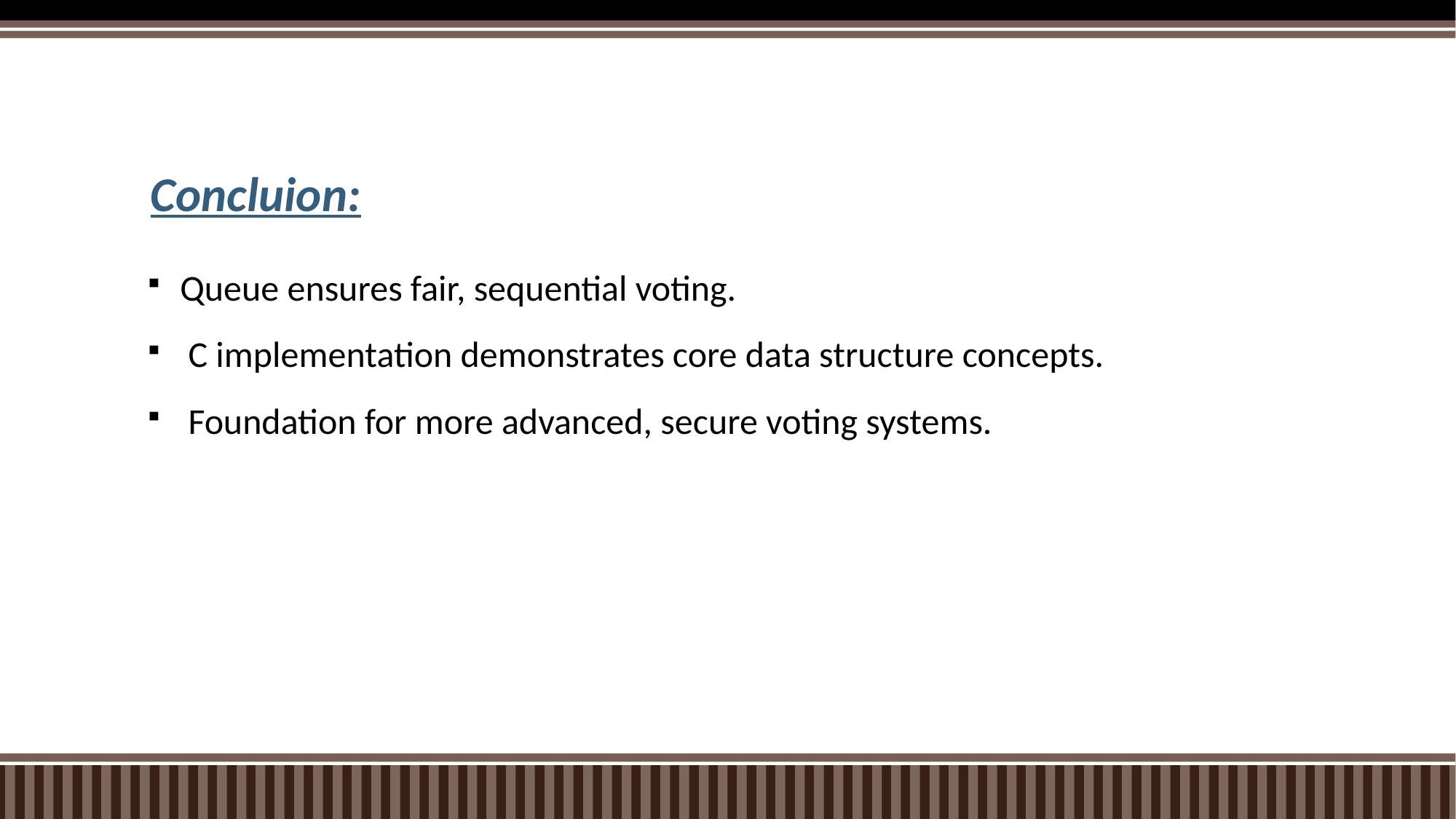

# Concluion:
Queue ensures fair, sequential voting.
 C implementation demonstrates core data structure concepts.
 Foundation for more advanced, secure voting systems.